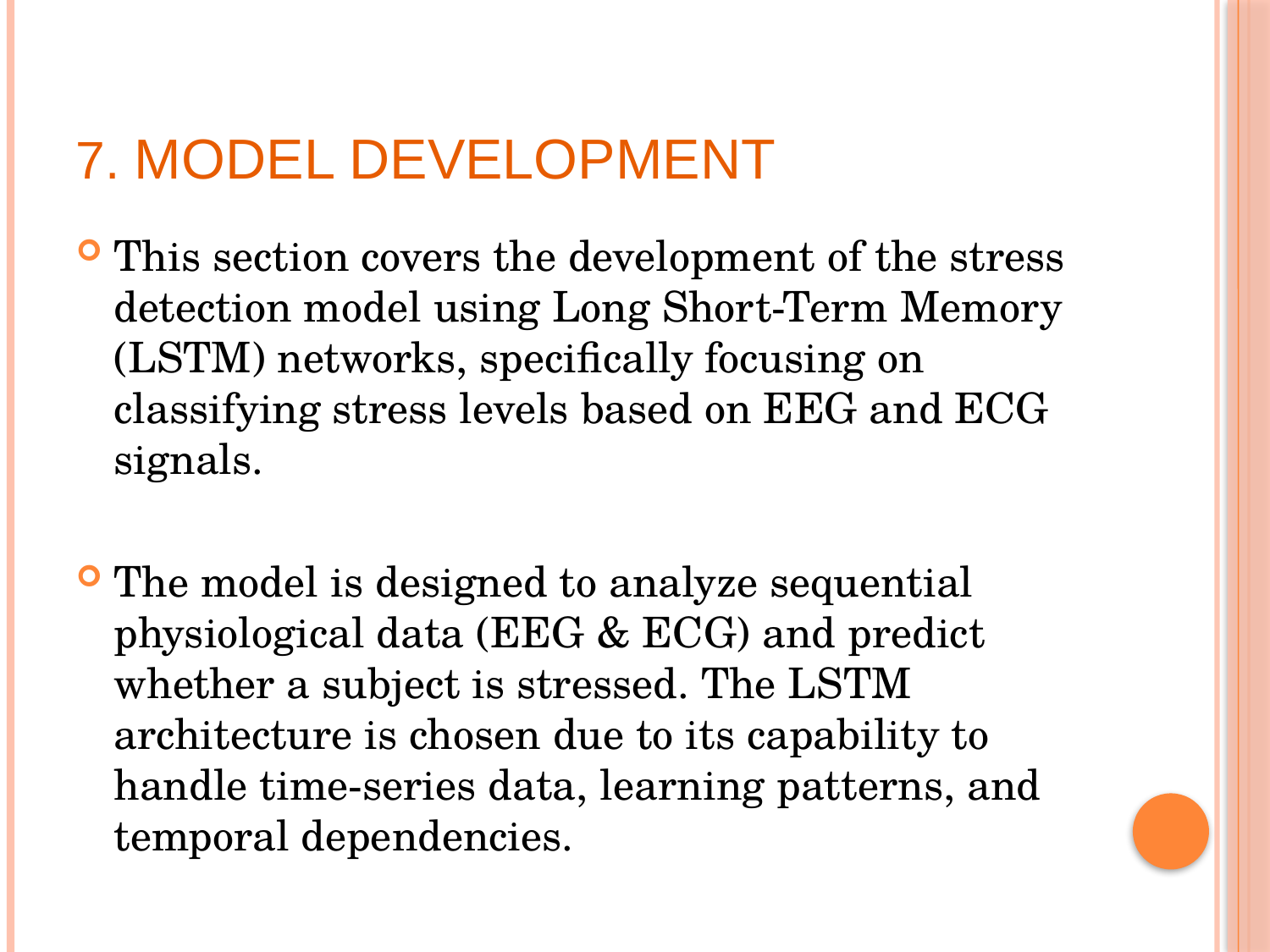

# 7. Model Development
This section covers the development of the stress detection model using Long Short-Term Memory (LSTM) networks, specifically focusing on classifying stress levels based on EEG and ECG signals.

The model is designed to analyze sequential physiological data (EEG & ECG) and predict whether a subject is stressed. The LSTM architecture is chosen due to its capability to handle time-series data, learning patterns, and temporal dependencies.